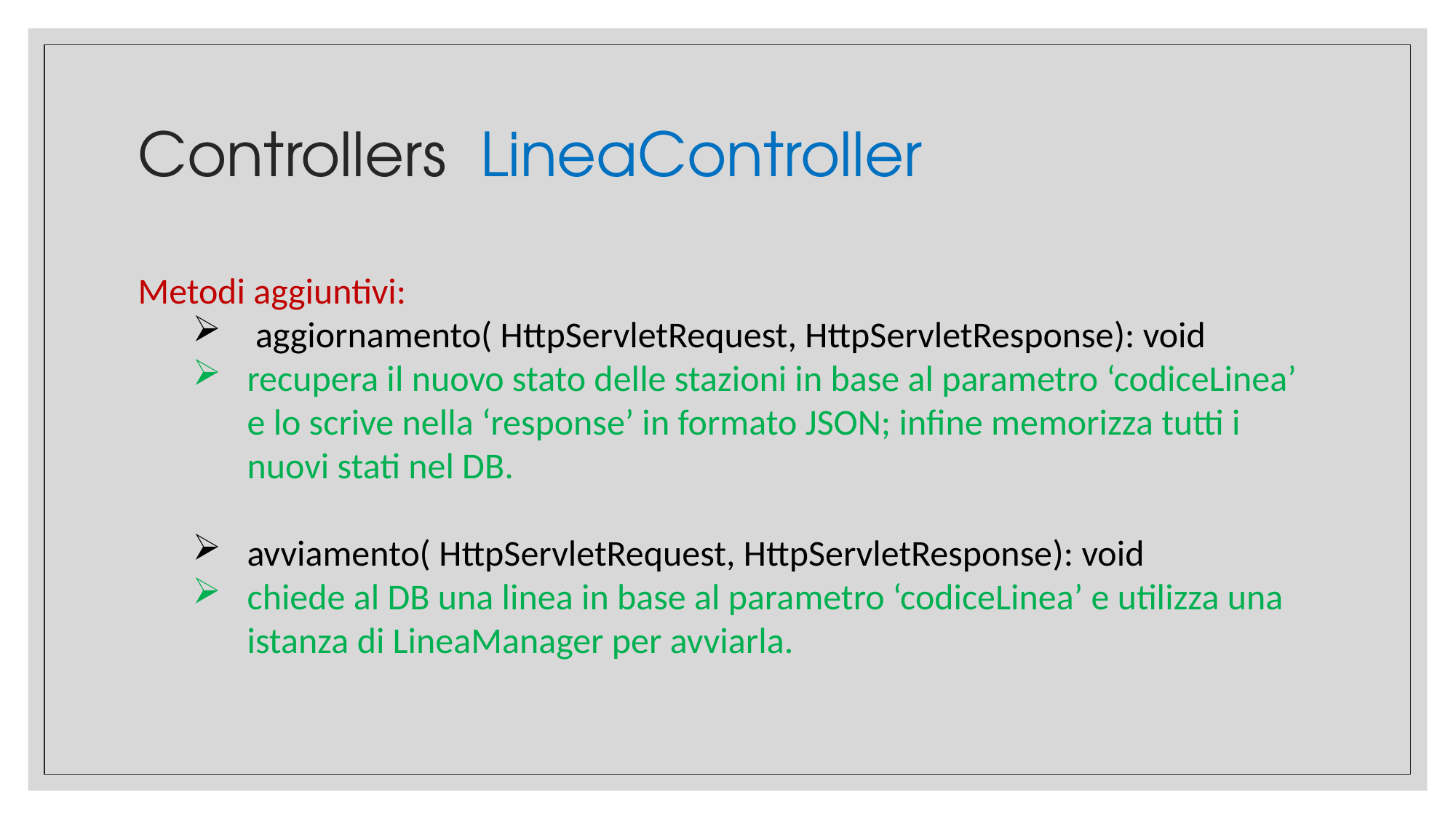

# Controllers  LineaController
Metodi aggiuntivi:
 aggiornamento( HttpServletRequest, HttpServletResponse): void
recupera il nuovo stato delle stazioni in base al parametro ‘codiceLinea’ e lo scrive nella ‘response’ in formato JSON; infine memorizza tutti i nuovi stati nel DB.

avviamento( HttpServletRequest, HttpServletResponse): void
chiede al DB una linea in base al parametro ‘codiceLinea’ e utilizza una istanza di LineaManager per avviarla.